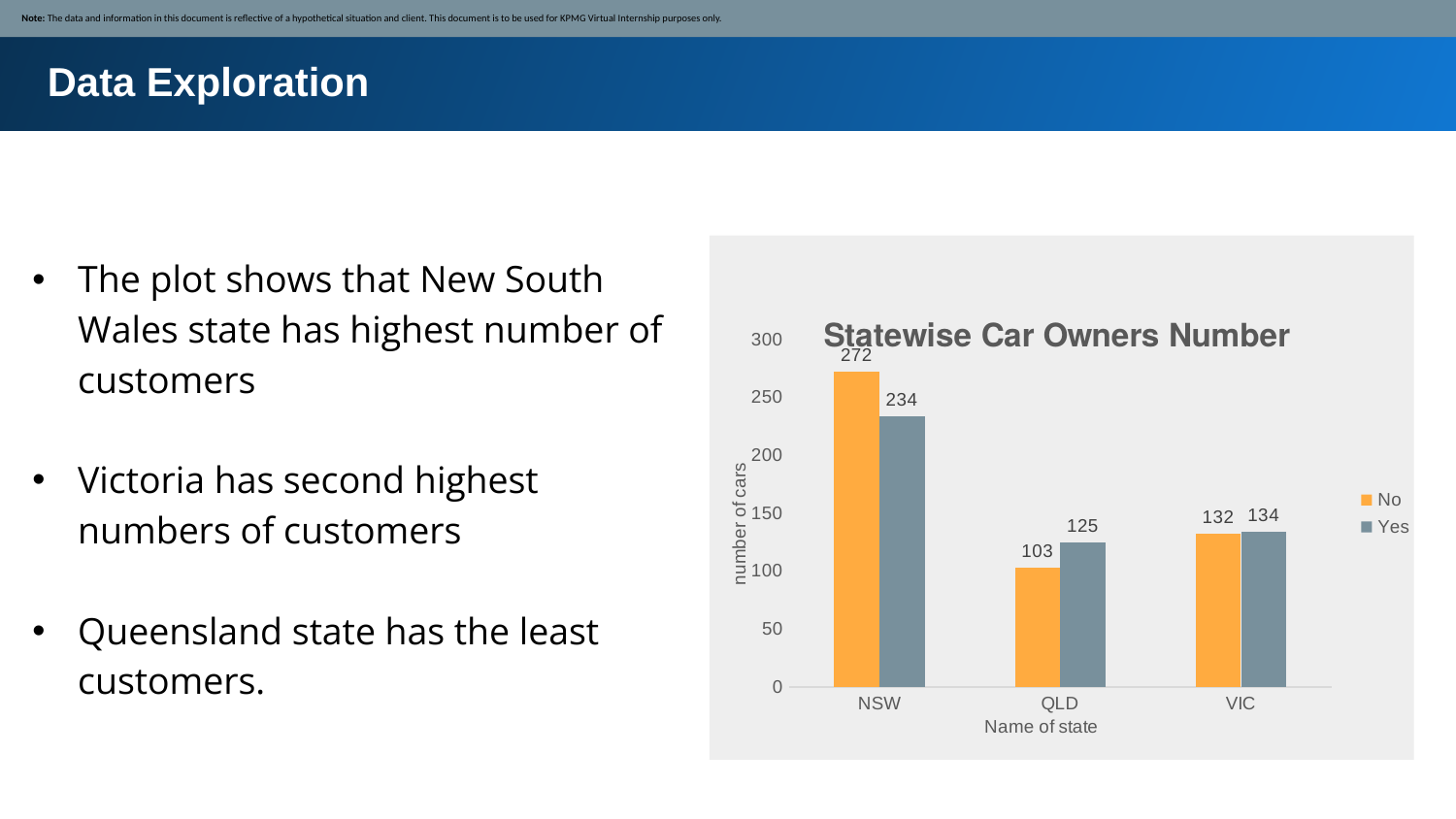

Note: The data and information in this document is reflective of a hypothetical situation and client. This document is to be used for KPMG Virtual Internship purposes only.
Data Exploration
The plot shows that New South Wales state has highest number of customers

Victoria has second highest numbers of customers

Queensland state has the least customers.

### Chart: Statewise Car Owners Number

| Category | No | Yes |
|---|---|---|
| NSW | 272.0 | 234.0 |
| QLD | 103.0 | 125.0 |
| VIC | 132.0 | 134.0 |